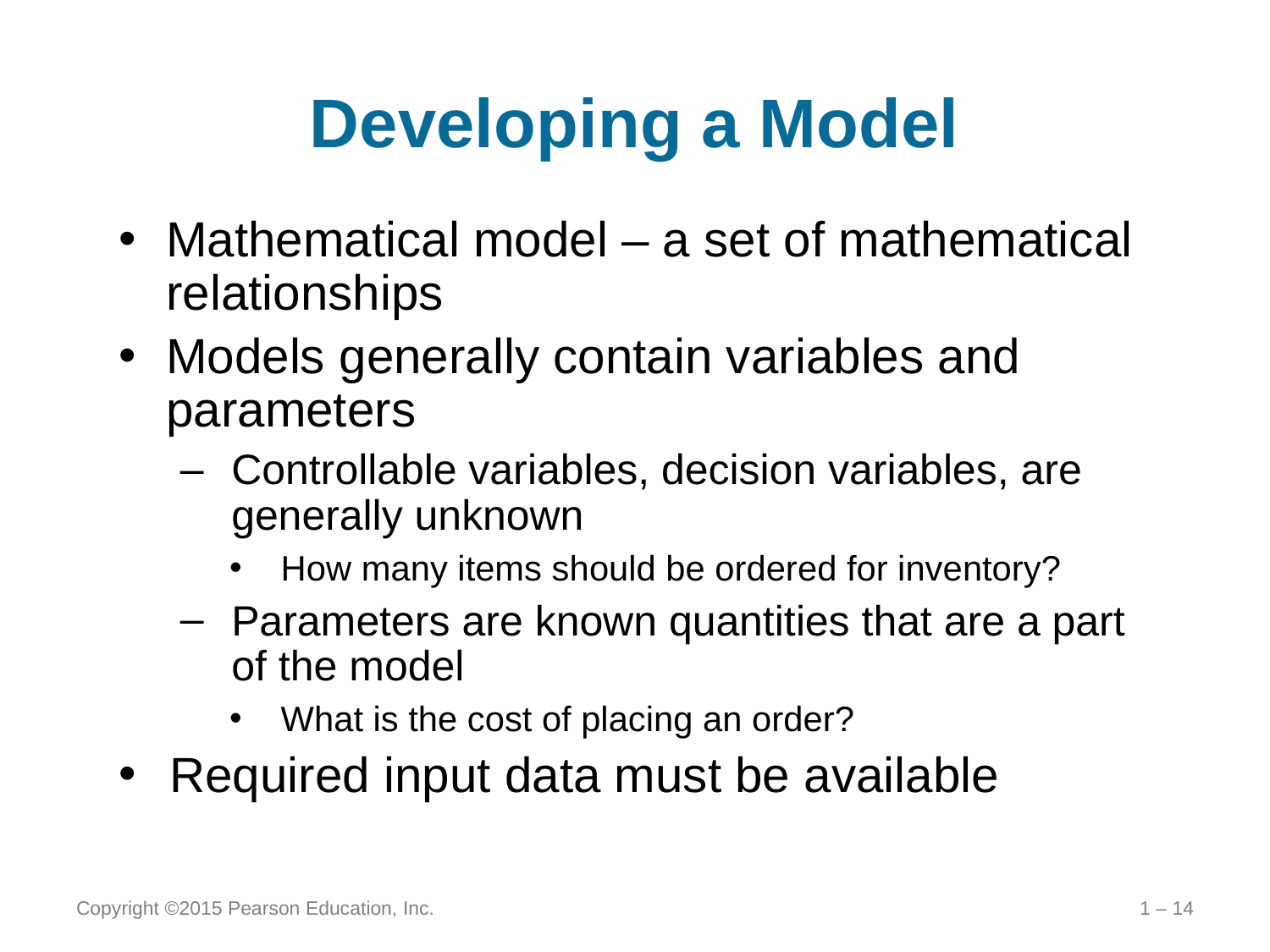

# Developing a Model
Mathematical model – a set of mathematical relationships
Models generally contain variables and parameters
Controllable variables, decision variables, are generally unknown
How many items should be ordered for inventory?
Parameters are known quantities that are a part of the model
What is the cost of placing an order?
Required input data must be available
Copyright ©2015 Pearson Education, Inc.
1 – 14